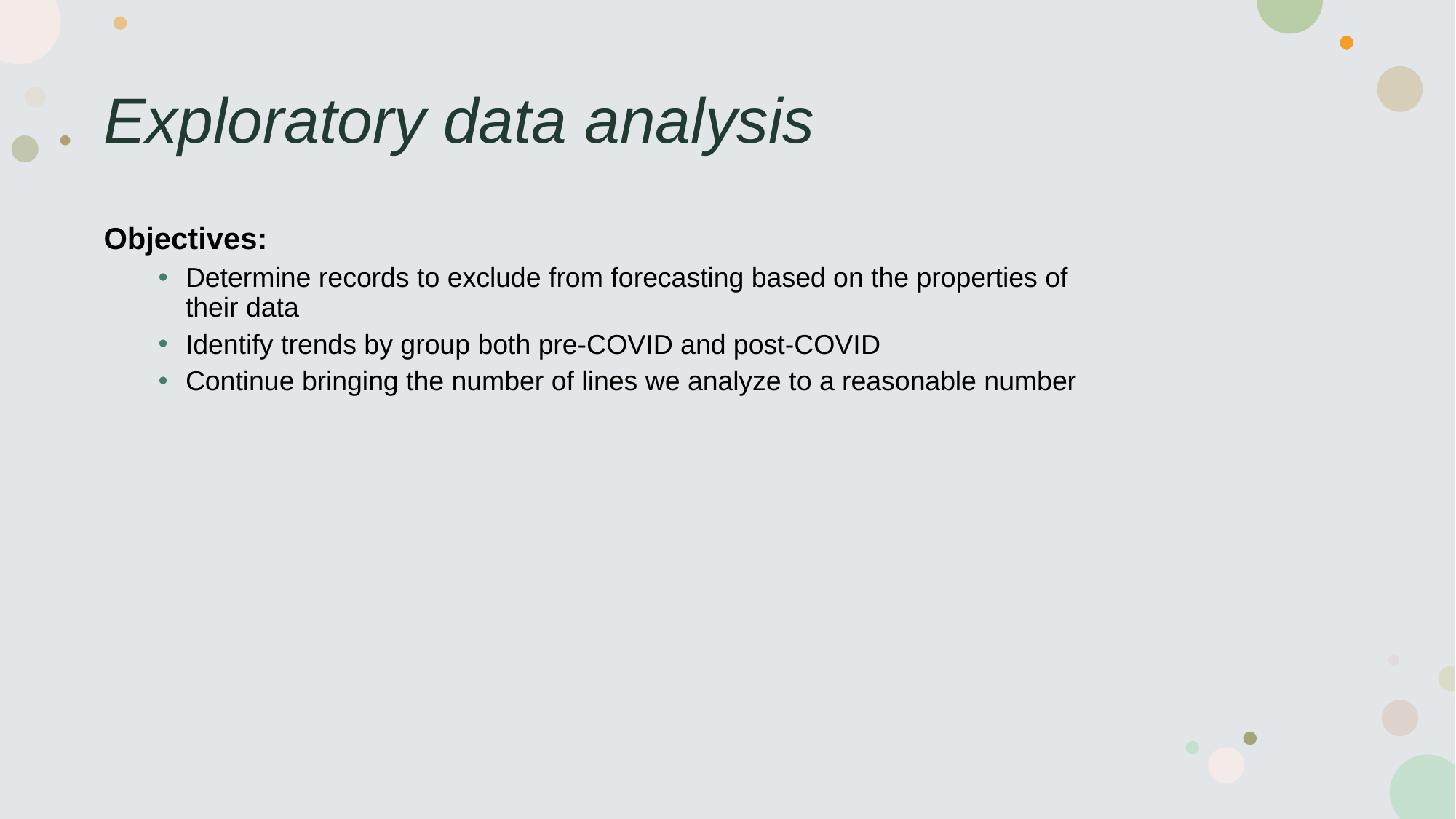

# Exploratory data analysis
Objectives:
Determine records to exclude from forecasting based on the properties of their data
Identify trends by group both pre-COVID and post-COVID
Continue bringing the number of lines we analyze to a reasonable number